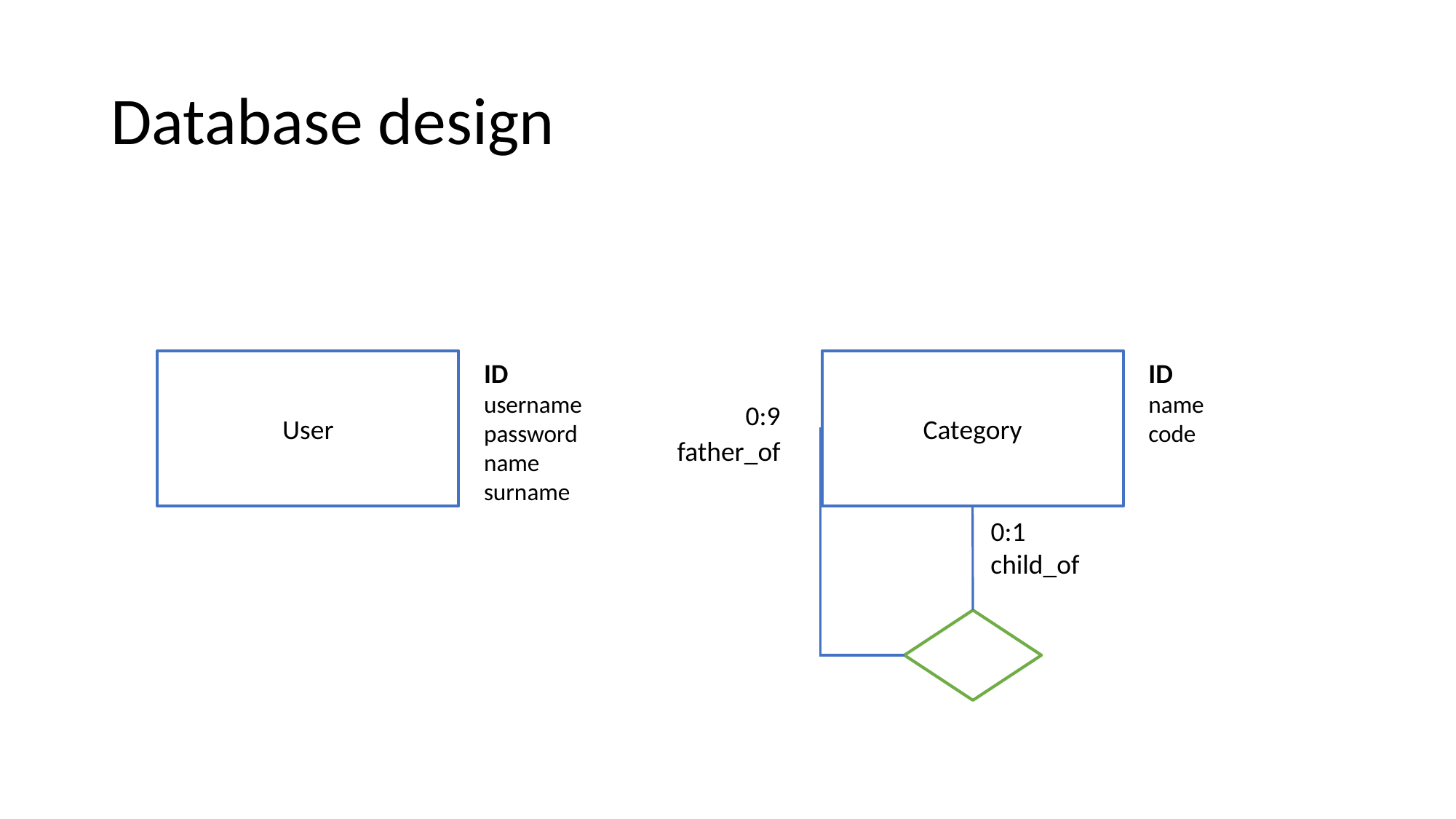

# Database design
User
ID
username
password
name
surname
Category
ID
name
code
0:9
father_of
0:1
child_of